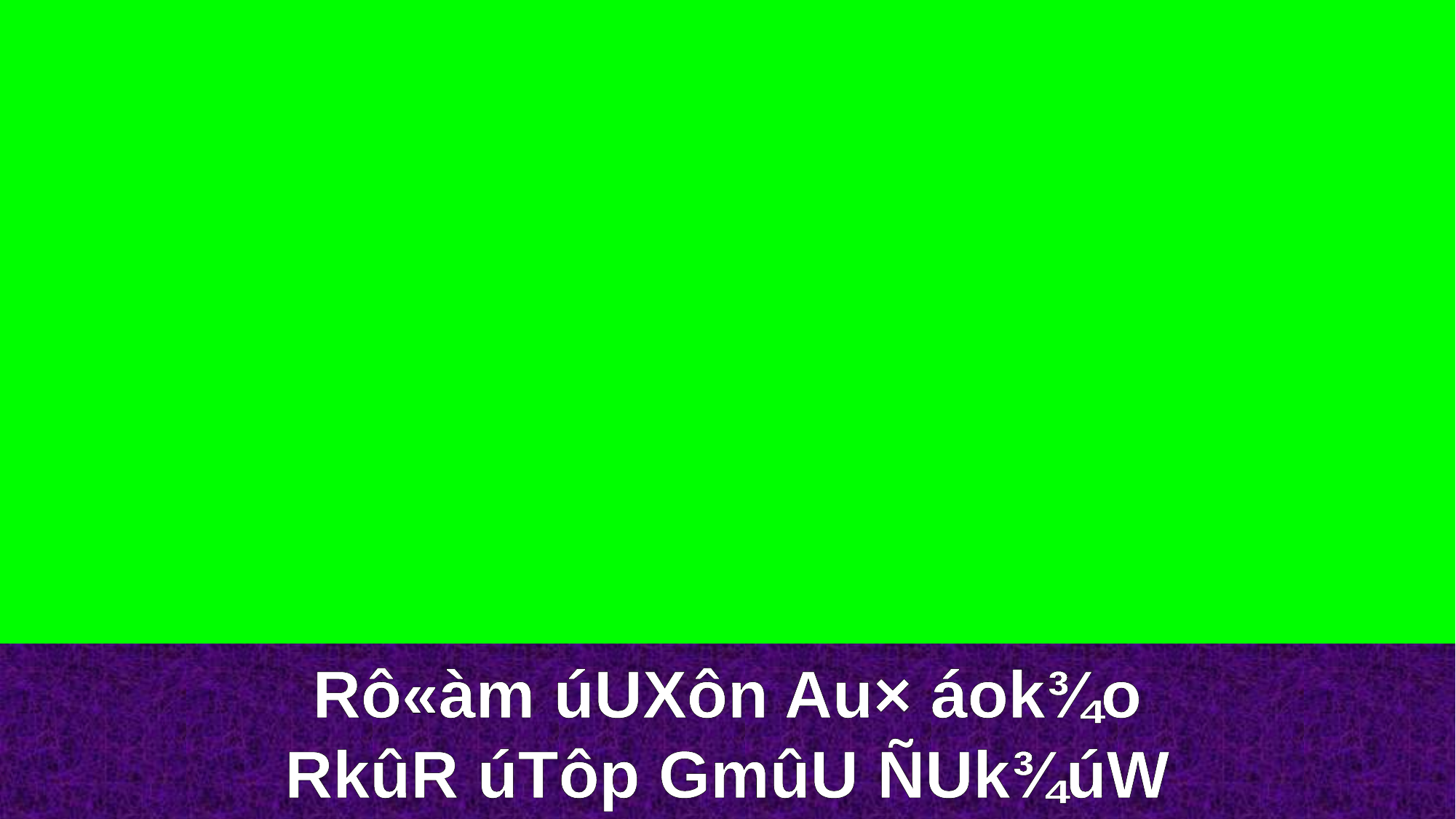

Rô«àm úUXôn Au× áok¾o
RkûR úTôp GmûU ÑUk¾úW